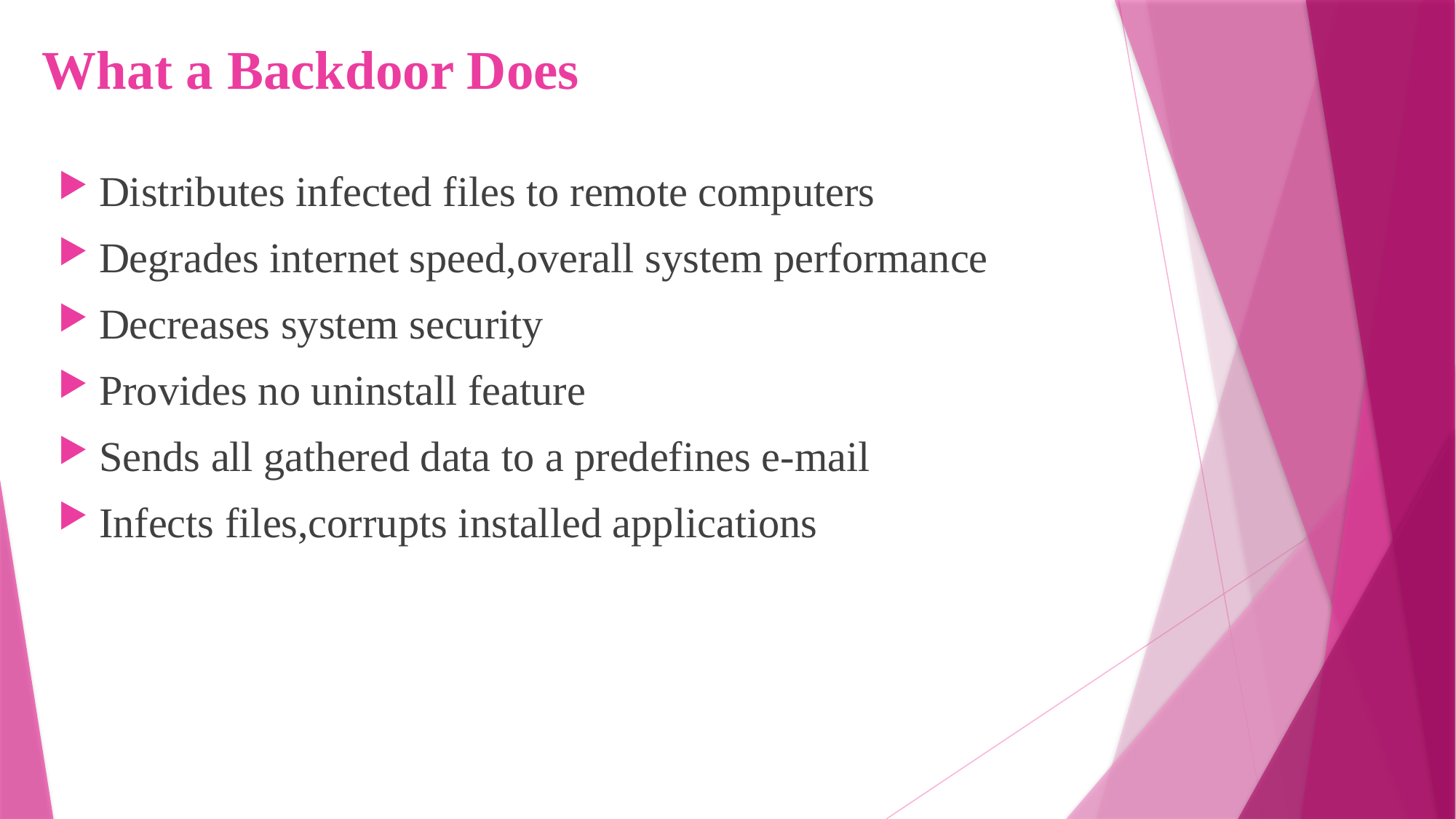

# What a Backdoor Does
Distributes infected files to remote computers
Degrades internet speed,overall system performance
Decreases system security
Provides no uninstall feature
Sends all gathered data to a predefines e-mail
Infects files,corrupts installed applications